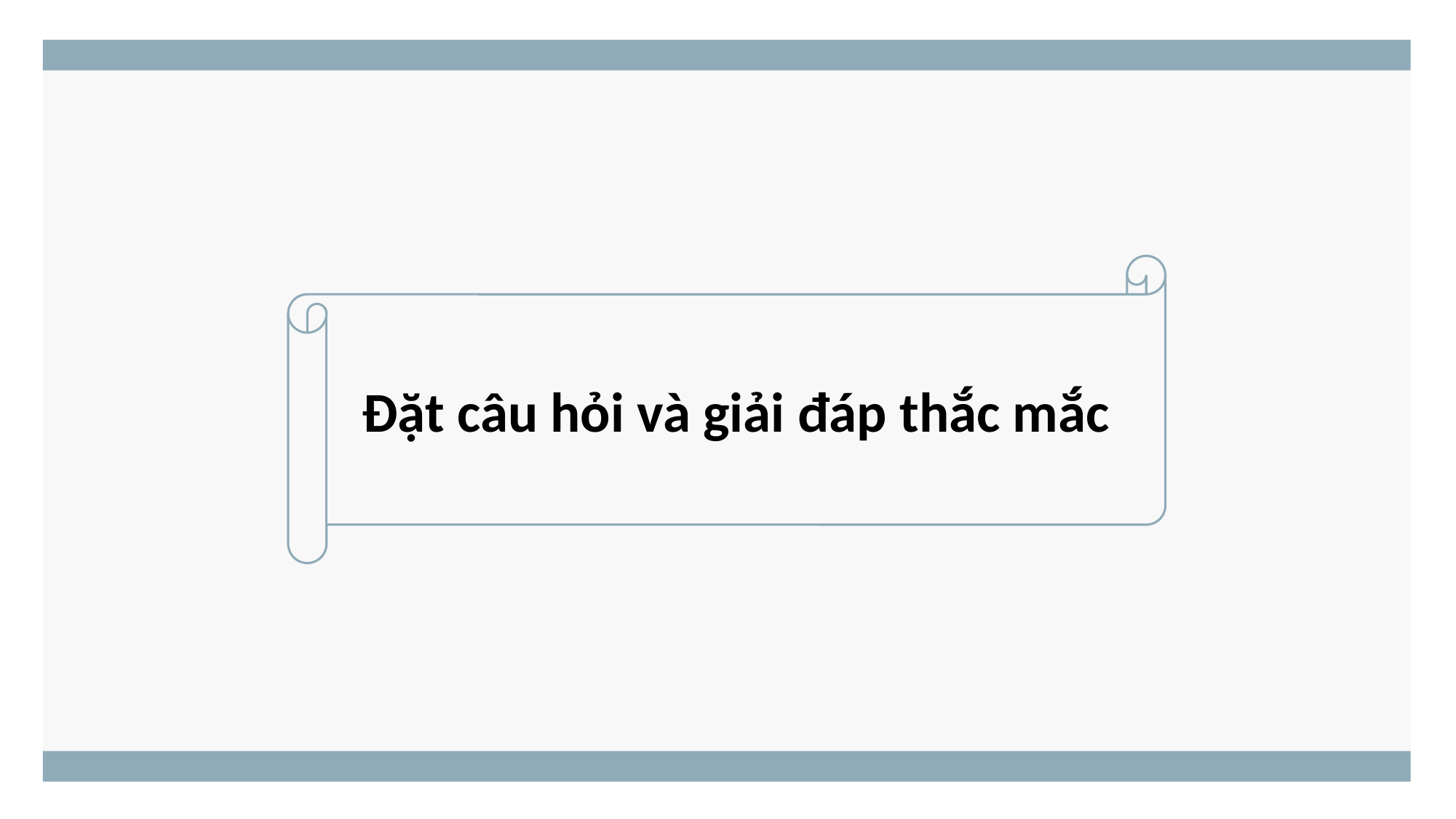

Đặt câu hỏi và giải đáp thắc mắc